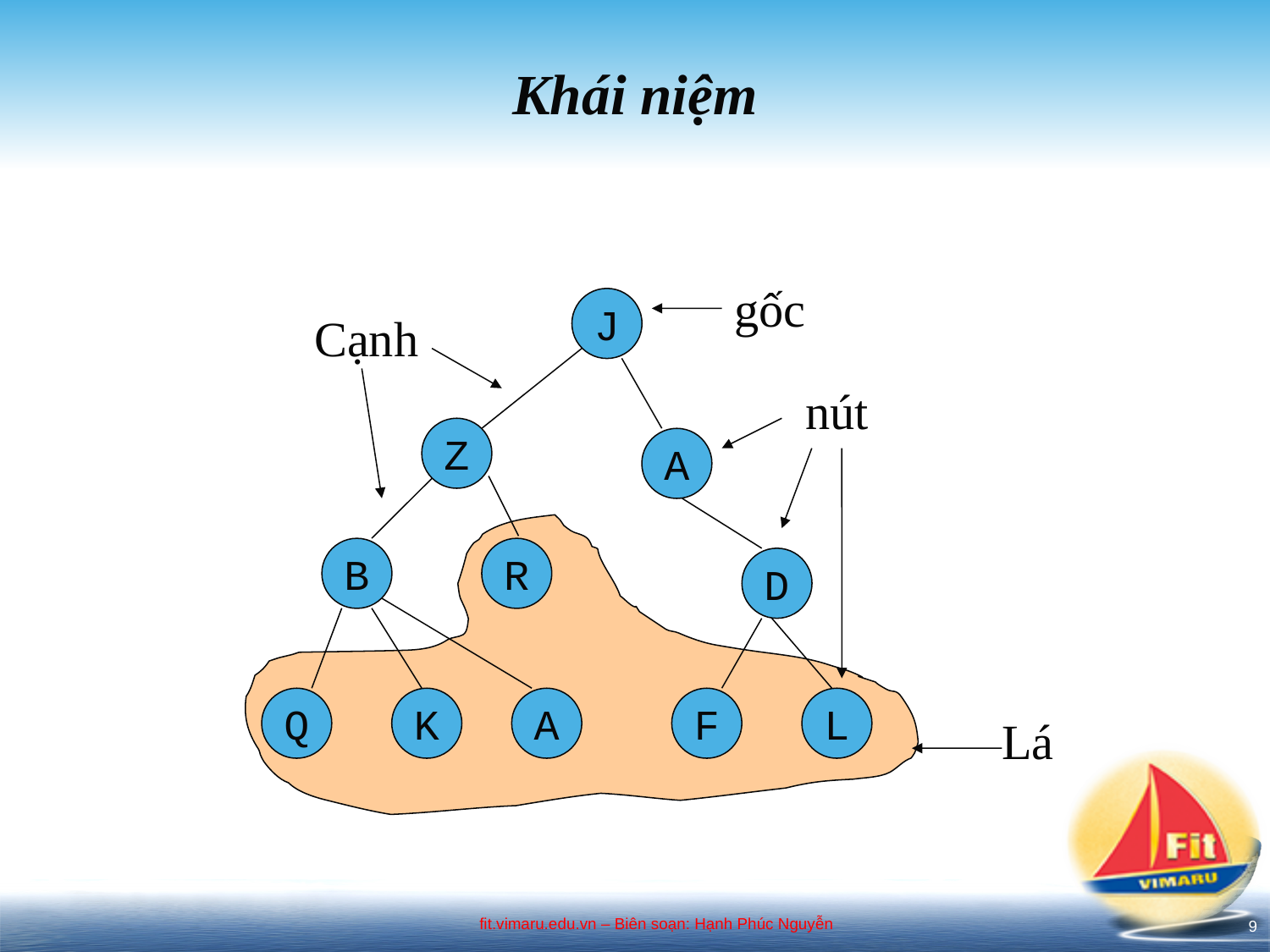

# Khái niệm
gốc
J
Cạnh

nút
Z

A

B
R
D

Q
K
A
F
L
Lá

9